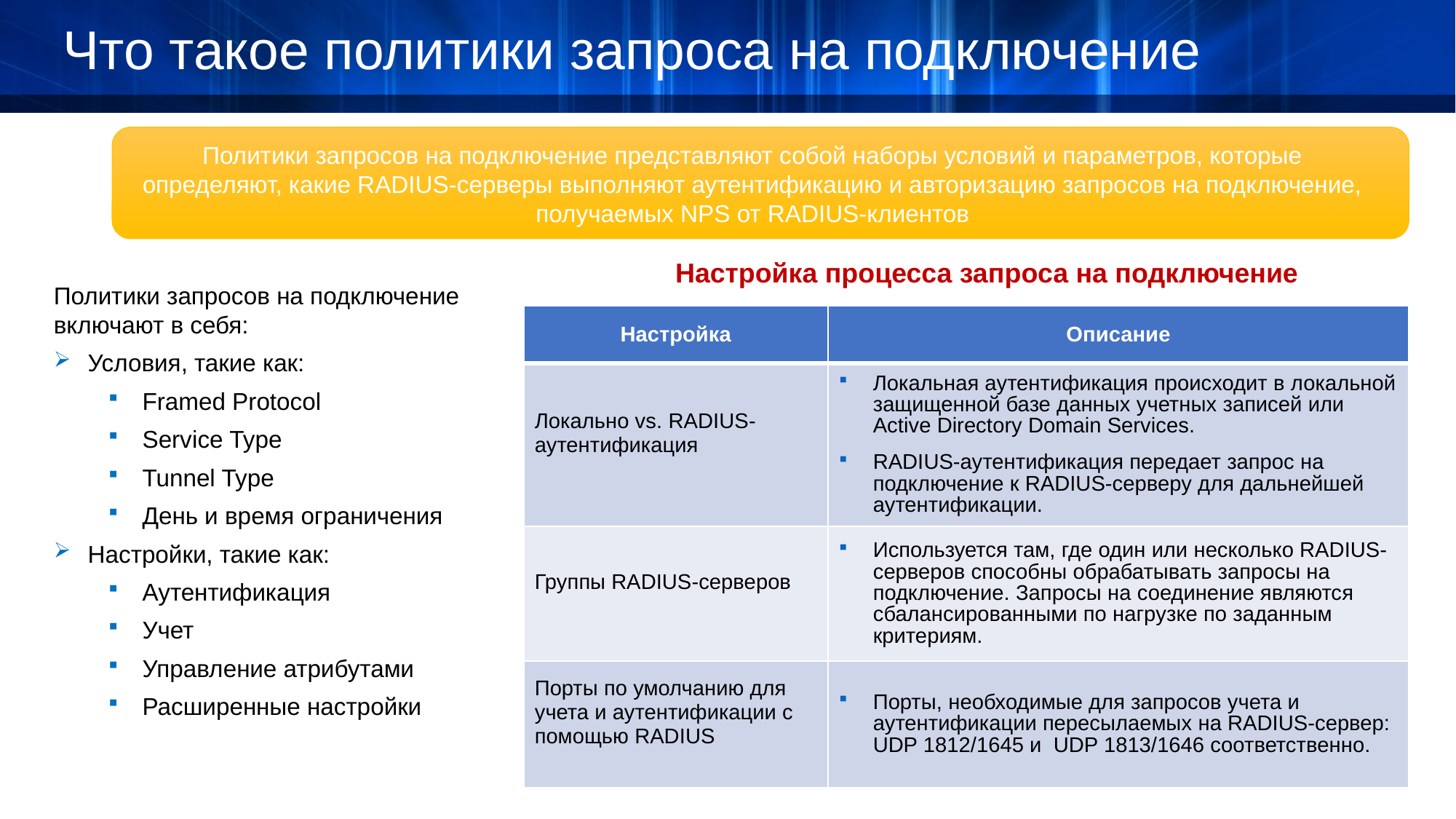

Что такое политики запроса на подключение

Политики запросов на подключение представляют собой наборы условий и параметров, которые определяют, какие RADIUS-серверы выполняют аутентификацию и авторизацию запросов на подключение, получаемых NPS от RADIUS-клиентов
Настройка процесса запроса на подключение
Политики запросов на подключение включают в себя:
Условия, такие как:
Framed Protocol
Service Type
Tunnel Type
День и время ограничения
Настройки, такие как:
Аутентификация
Учет
Управление атрибутами
Расширенные настройки
| Настройка | Описание |
| --- | --- |
| Локально vs. RADIUS-аутентификация | Локальная аутентификация происходит в локальной защищенной базе данных учетных записей или Active Directory Domain Services. RADIUS-аутентификация передает запрос на подключение к RADIUS-серверу для дальнейшей аутентификации. |
| Группы RADIUS-серверов | Используется там, где один или несколько RADIUS-серверов способны обрабатывать запросы на подключение. Запросы на соединение являются сбалансированными по нагрузке по заданным критериям. |
| Порты по умолчанию для учета и аутентификации с помощью RADIUS | Порты, необходимые для запросов учета и аутентификации пересылаемых на RADIUS-сервер: UDP 1812/1645 и UDP 1813/1646 соответственно. |